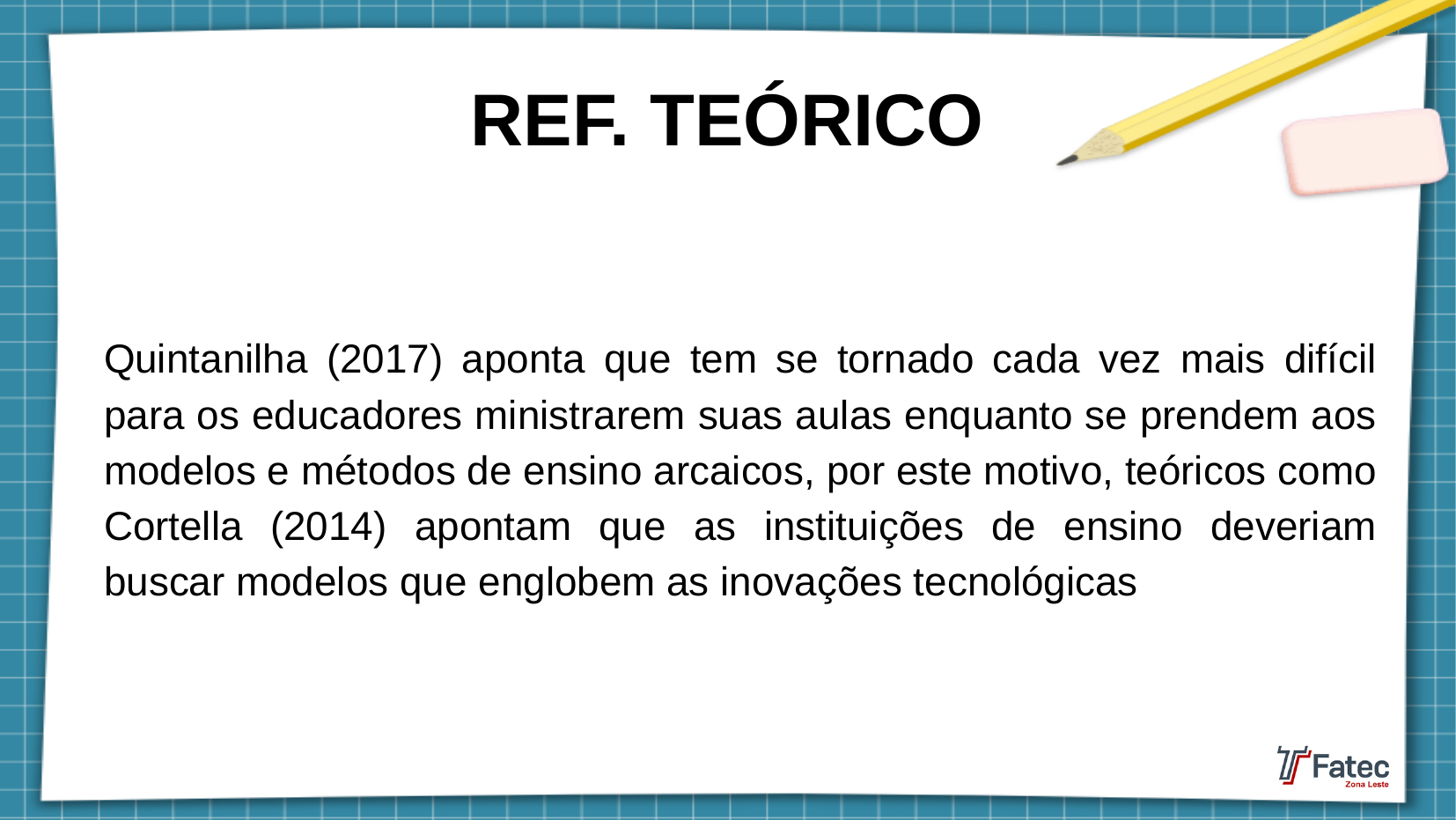

REF. TEÓRICO
Quintanilha (2017) aponta que tem se tornado cada vez mais difícil para os educadores ministrarem suas aulas enquanto se prendem aos modelos e métodos de ensino arcaicos, por este motivo, teóricos como Cortella (2014) apontam que as instituições de ensino deveriam buscar modelos que englobem as inovações tecnológicas